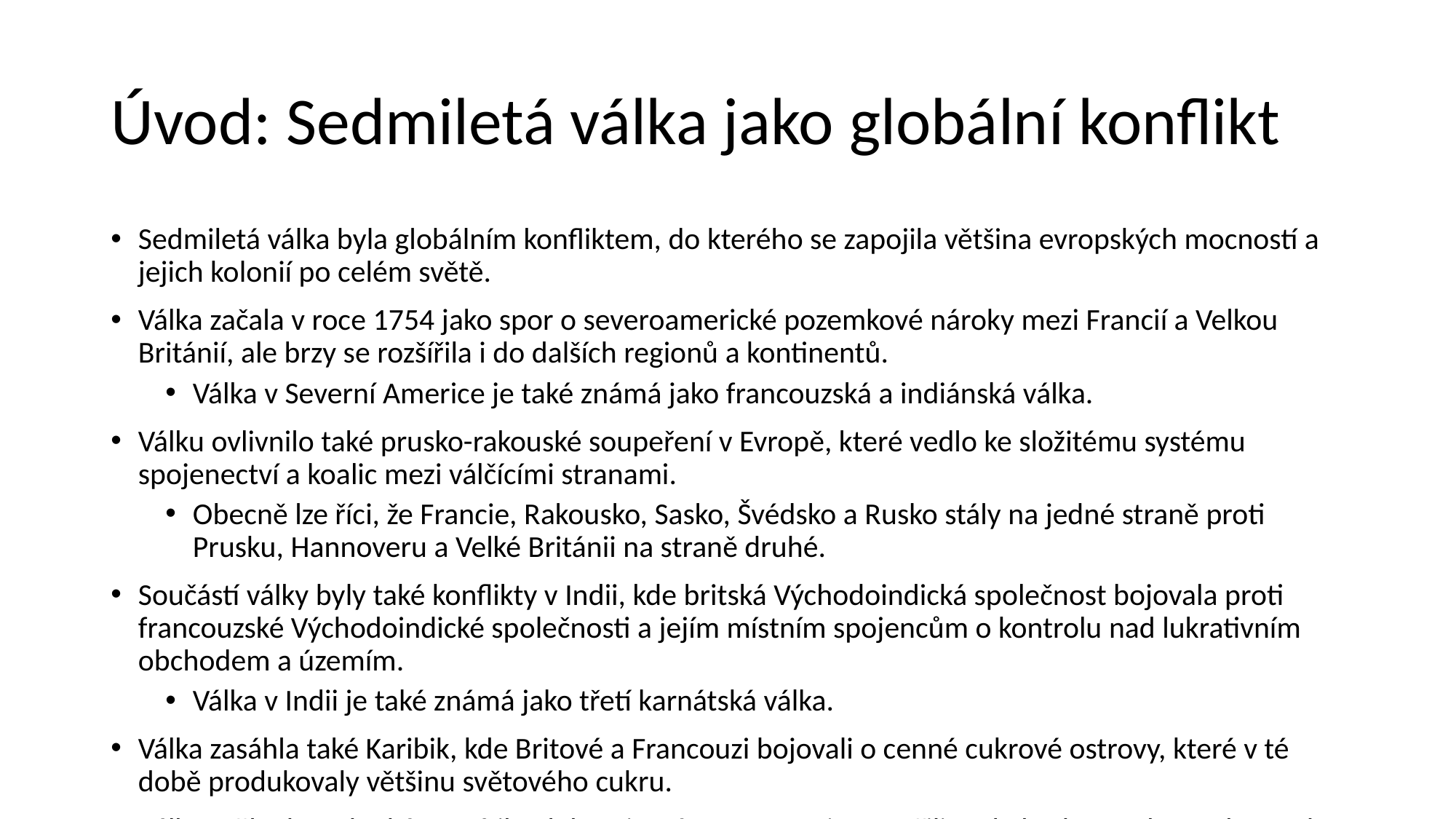

# Úvod: Sedmiletá válka jako globální konflikt
Sedmiletá válka byla globálním konfliktem, do kterého se zapojila většina evropských mocností a jejich kolonií po celém světě.
Válka začala v roce 1754 jako spor o severoamerické pozemkové nároky mezi Francií a Velkou Británií, ale brzy se rozšířila i do dalších regionů a kontinentů.
Válka v Severní Americe je také známá jako francouzská a indiánská válka.
Válku ovlivnilo také prusko-rakouské soupeření v Evropě, které vedlo ke složitému systému spojenectví a koalic mezi válčícími stranami.
Obecně lze říci, že Francie, Rakousko, Sasko, Švédsko a Rusko stály na jedné straně proti Prusku, Hannoveru a Velké Británii na straně druhé.
Součástí války byly také konflikty v Indii, kde britská Východoindická společnost bojovala proti francouzské Východoindické společnosti a jejím místním spojencům o kontrolu nad lukrativním obchodem a územím.
Válka v Indii je také známá jako třetí karnátská válka.
Válka zasáhla také Karibik, kde Britové a Francouzi bojovali o cenné cukrové ostrovy, které v té době produkovaly většinu světového cukru.
Válka měla dopad také na Afriku, kde Britové a Francouzi soupeřili o obchod s otroky a o kontrolu pevností a kolonií na západoafrickém pobřeží.
Válka zasáhla také Asii, kde se Britové a Španělé střetli o Filipíny, španělskou kolonii, kterou v letech 1762-1764 nakrátko obsadili Britové.
Válka se rozšířila také do Jižní Ameriky, kde Španělé a Portugalci bojovali kvůli svým hraničním sporům v povodí Amazonky i jinde.